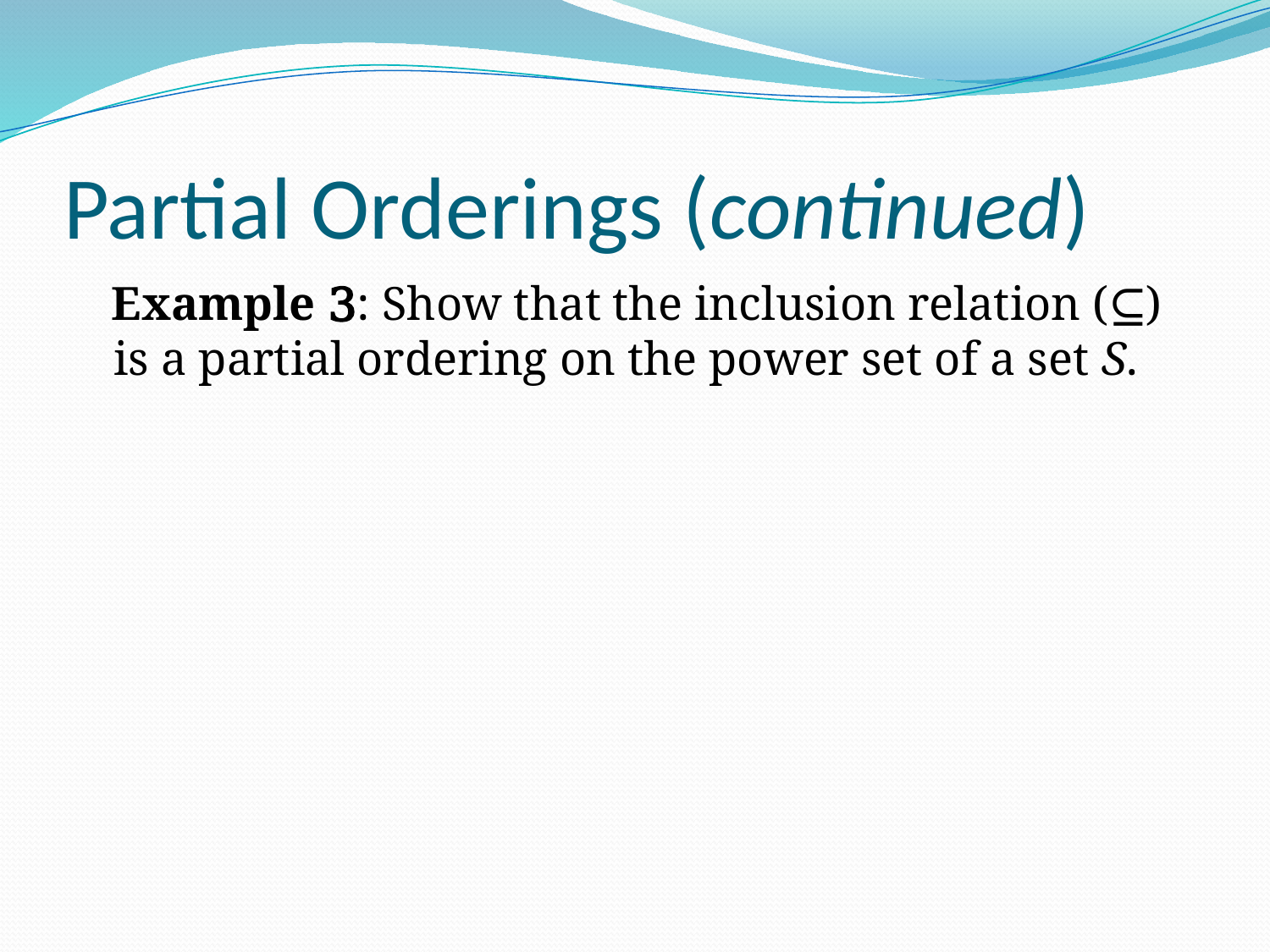

# Partial Orderings (continued)
   Example 3: Show that the inclusion relation (⊆) is a partial ordering on the power set of a set S.